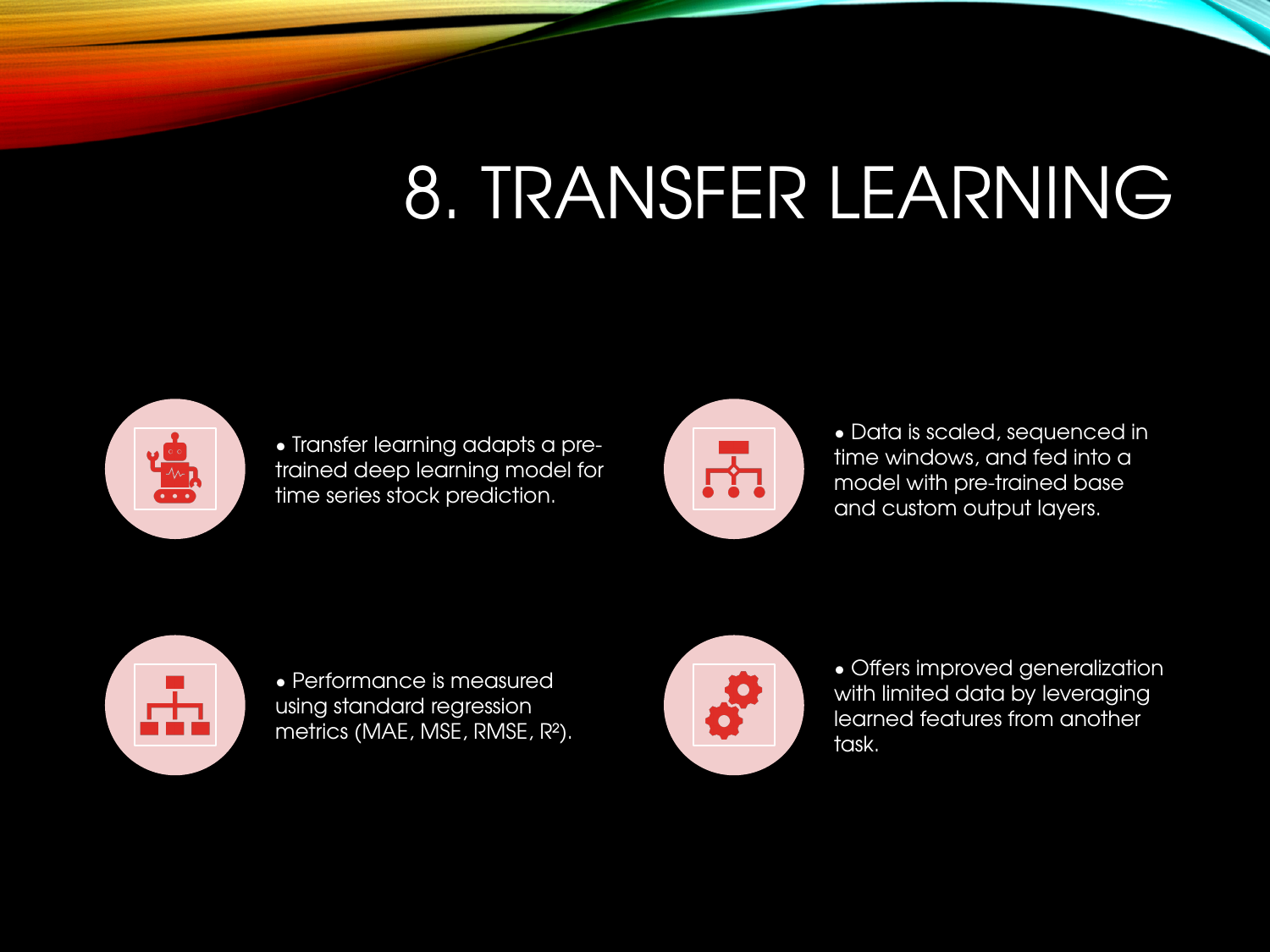

# 8. Transfer Learning
• Transfer learning adapts a pre-trained deep learning model for time series stock prediction.
• Data is scaled, sequenced in time windows, and fed into a model with pre-trained base and custom output layers.
• Performance is measured using standard regression metrics (MAE, MSE, RMSE, R²).
• Offers improved generalization with limited data by leveraging learned features from another task.